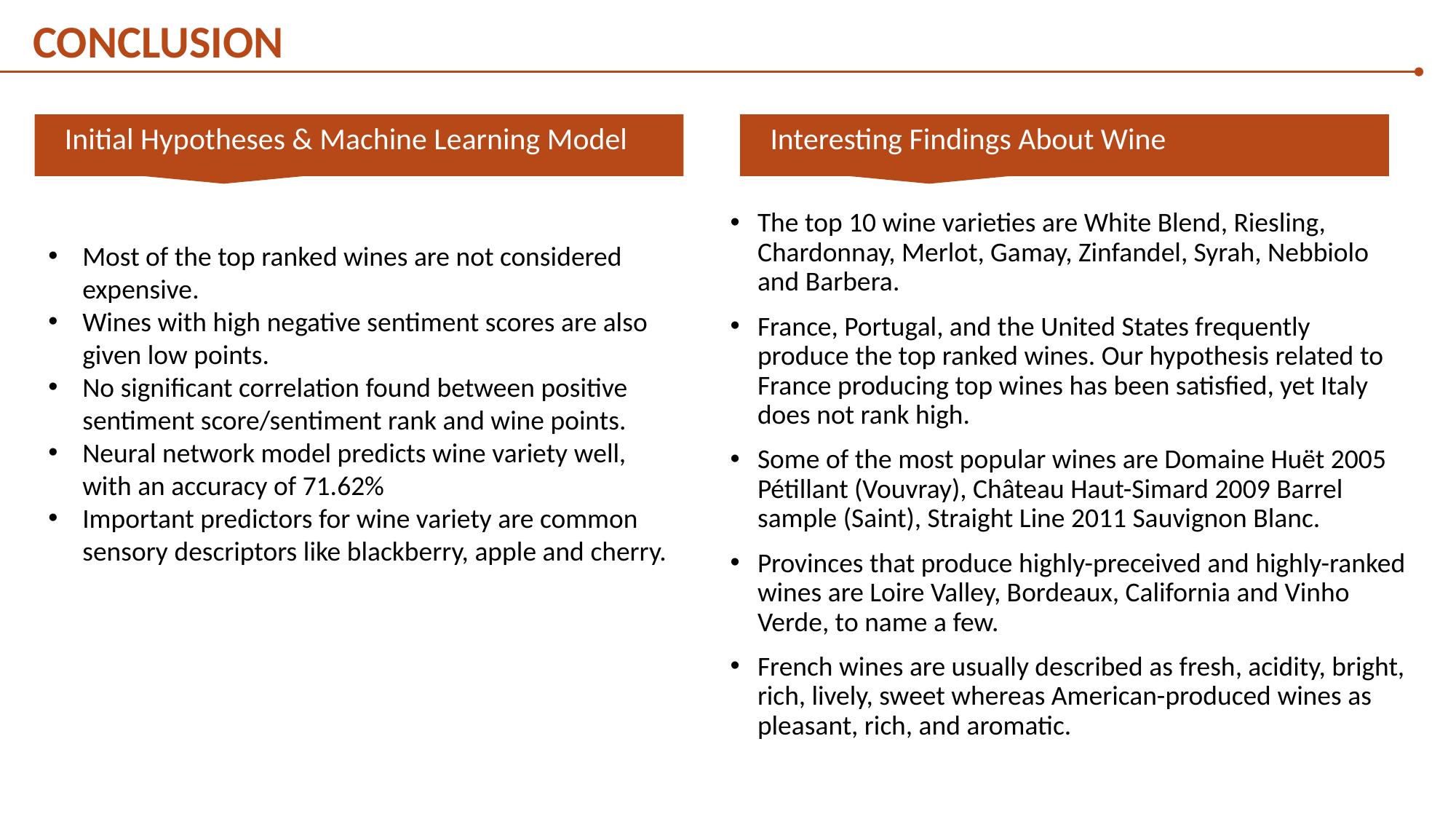

CONCLUSION
Interesting Findings About Wine
Initial Hypotheses & Machine Learning Model
The top 10 wine varieties are White Blend, Riesling, Chardonnay, Merlot, Gamay, Zinfandel, Syrah, Nebbiolo and Barbera.
France, Portugal, and the United States frequently produce the top ranked wines. Our hypothesis related to France producing top wines has been satisfied, yet Italy does not rank high.
Some of the most popular wines are Domaine Huët 2005 Pétillant (Vouvray), Château Haut-Simard 2009 Barrel sample (Saint), Straight Line 2011 Sauvignon Blanc.
Provinces that produce highly-preceived and highly-ranked wines are Loire Valley, Bordeaux, California and Vinho Verde, to name a few.
French wines are usually described as fresh, acidity, bright, rich, lively, sweet whereas American-produced wines as pleasant, rich, and aromatic.
Most of the top ranked wines are not considered expensive.
Wines with high negative sentiment scores are also given low points.
No significant correlation found between positive sentiment score/sentiment rank and wine points.
Neural network model predicts wine variety well, with an accuracy of 71.62%
Important predictors for wine variety are common sensory descriptors like blackberry, apple and cherry.